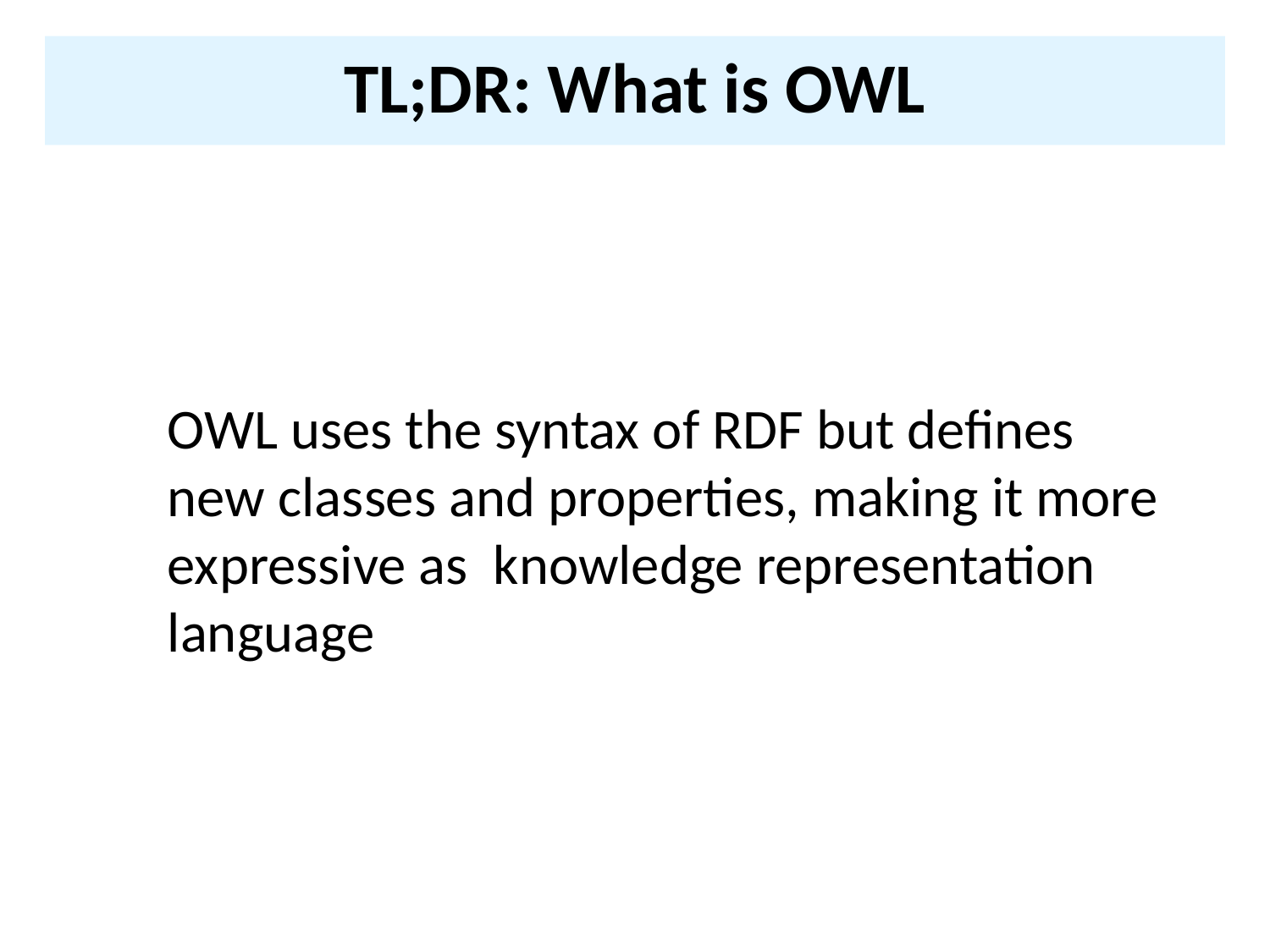

# TL;DR: What is OWL
OWL uses the syntax of RDF but defines new classes and properties, making it more expressive as  knowledge representation language